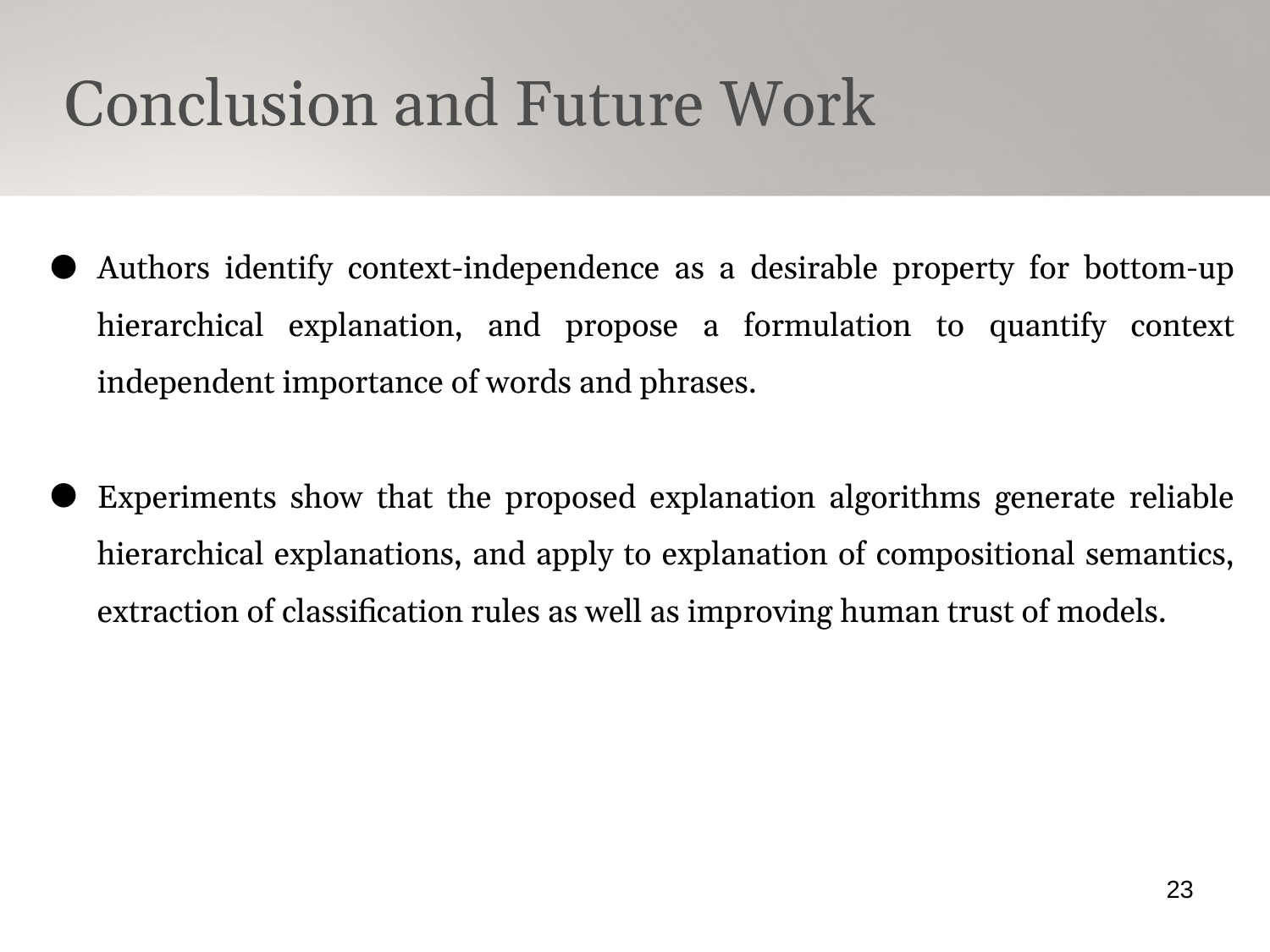

Conclusion and Future Work
Authors identify context-independence as a desirable property for bottom-up hierarchical explanation, and propose a formulation to quantify context independent importance of words and phrases.

Experiments show that the proposed explanation algorithms generate reliable hierarchical explanations, and apply to explanation of compositional semantics, extraction of classification rules as well as improving human trust of models.

23